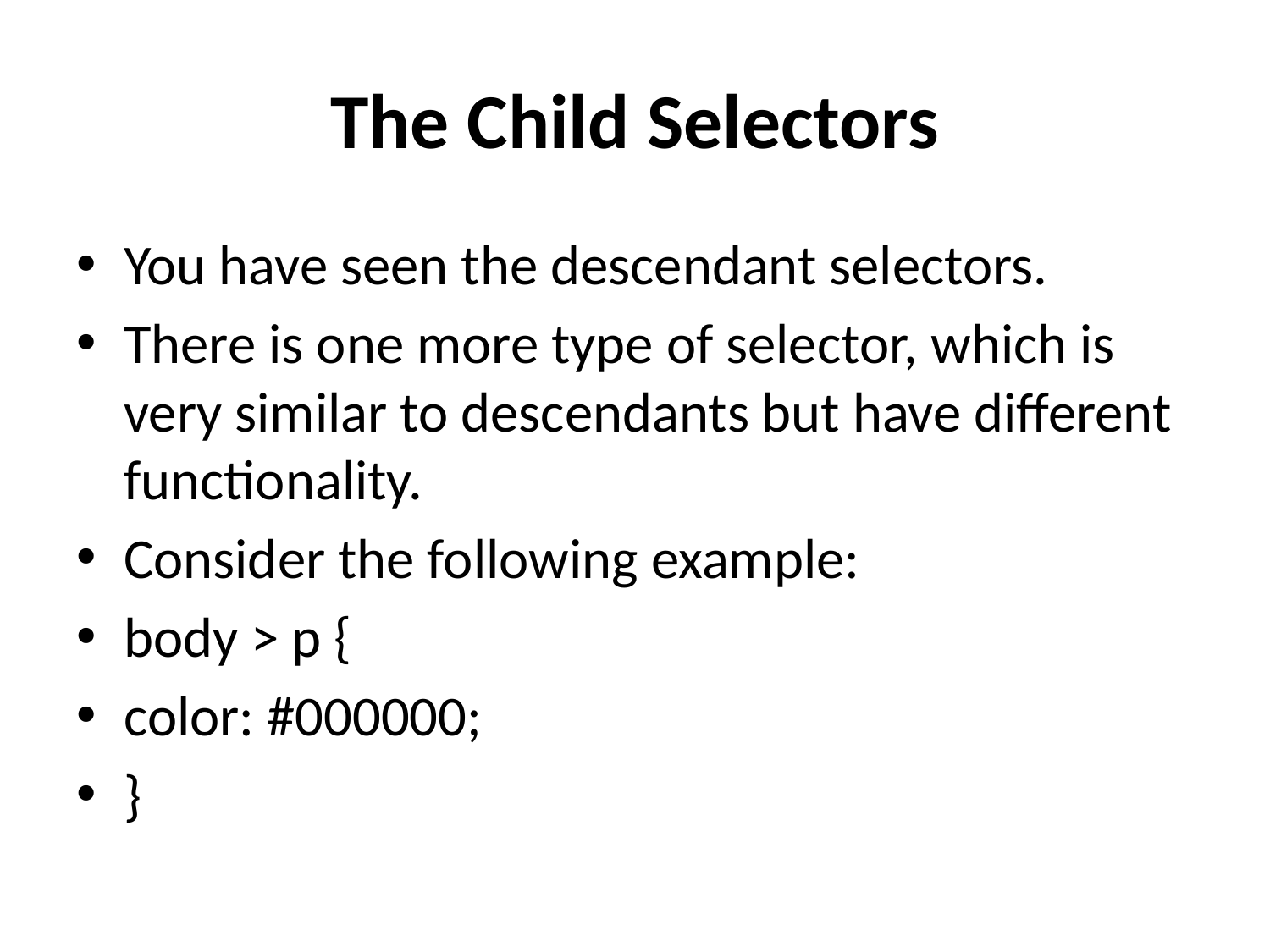

# The Child Selectors
You have seen the descendant selectors.
There is one more type of selector, which is very similar to descendants but have different functionality.
Consider the following example:
body > p {
color: #000000;
}